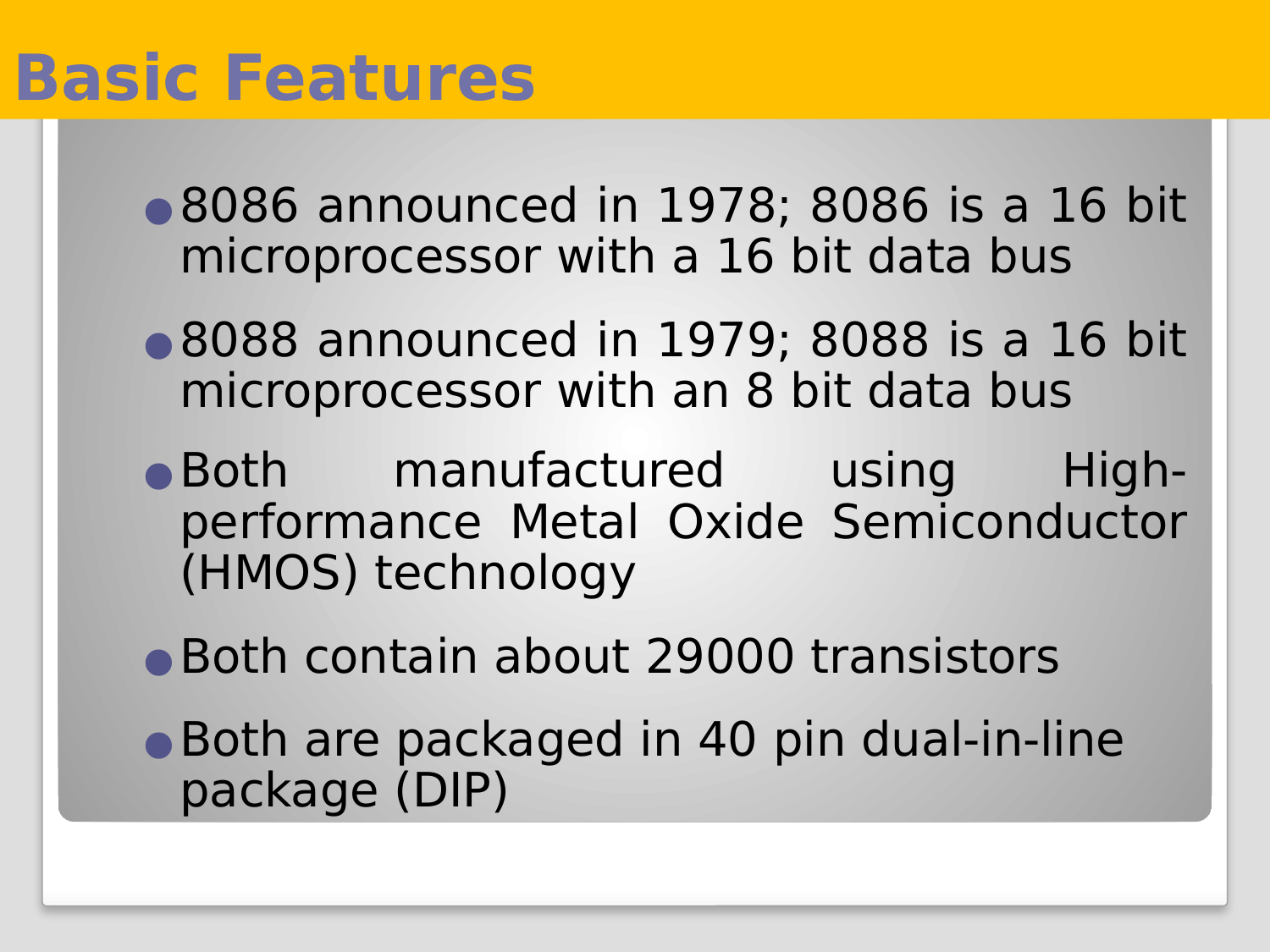

# Basic Features
8086 announced in 1978; 8086 is a 16 bit microprocessor with a 16 bit data bus

8088 announced in 1979; 8088 is a 16 bit microprocessor with an 8 bit data bus

Both manufactured using High-performance Metal Oxide Semiconductor (HMOS) technology

Both contain about 29000 transistors

Both are packaged in 40 pin dual-in-line package (DIP)